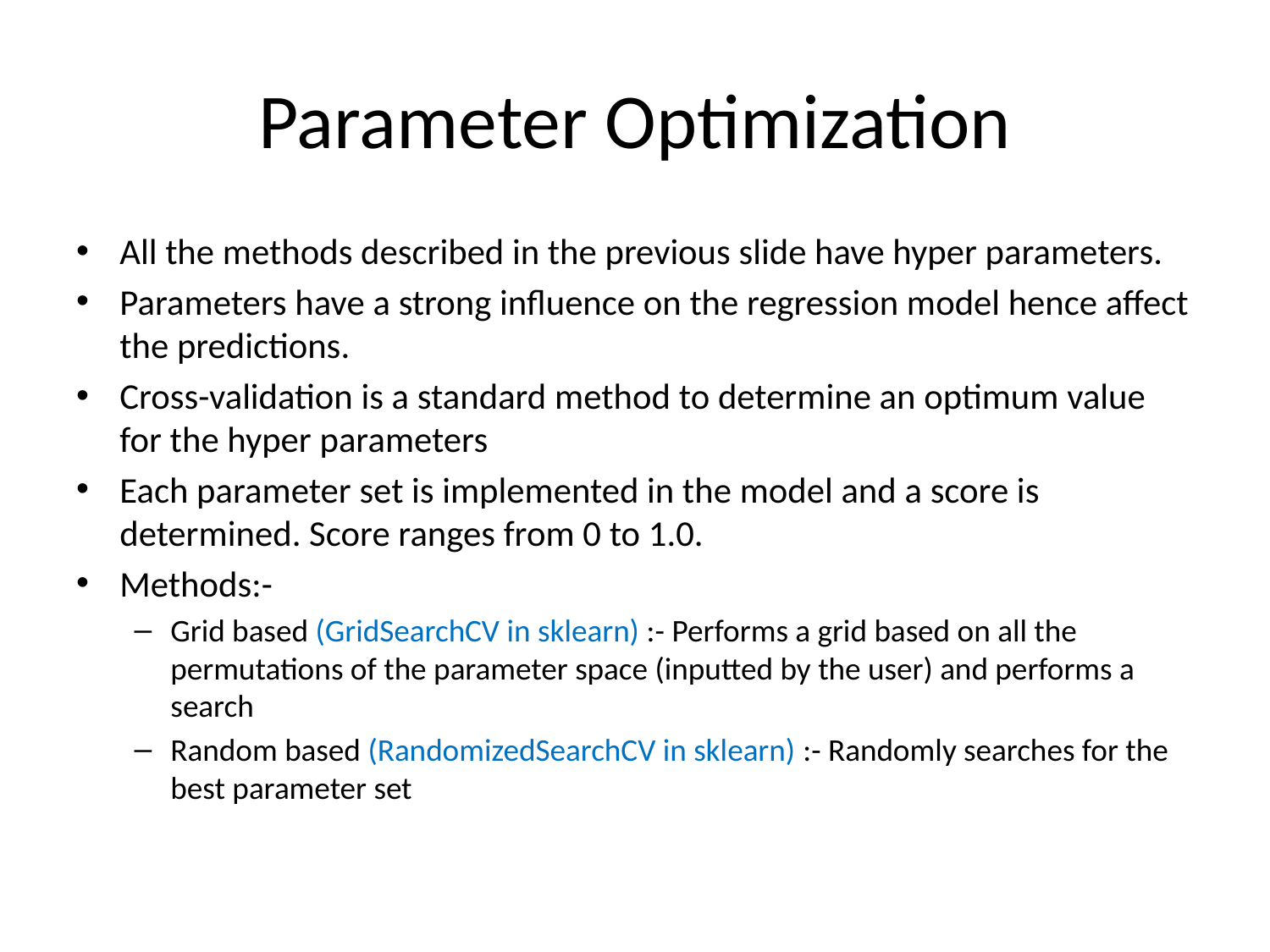

# Parameter Optimization
All the methods described in the previous slide have hyper parameters.
Parameters have a strong influence on the regression model hence affect the predictions.
Cross-validation is a standard method to determine an optimum value for the hyper parameters
Each parameter set is implemented in the model and a score is determined. Score ranges from 0 to 1.0.
Methods:-
Grid based (GridSearchCV in sklearn) :- Performs a grid based on all the permutations of the parameter space (inputted by the user) and performs a search
Random based (RandomizedSearchCV in sklearn) :- Randomly searches for the best parameter set